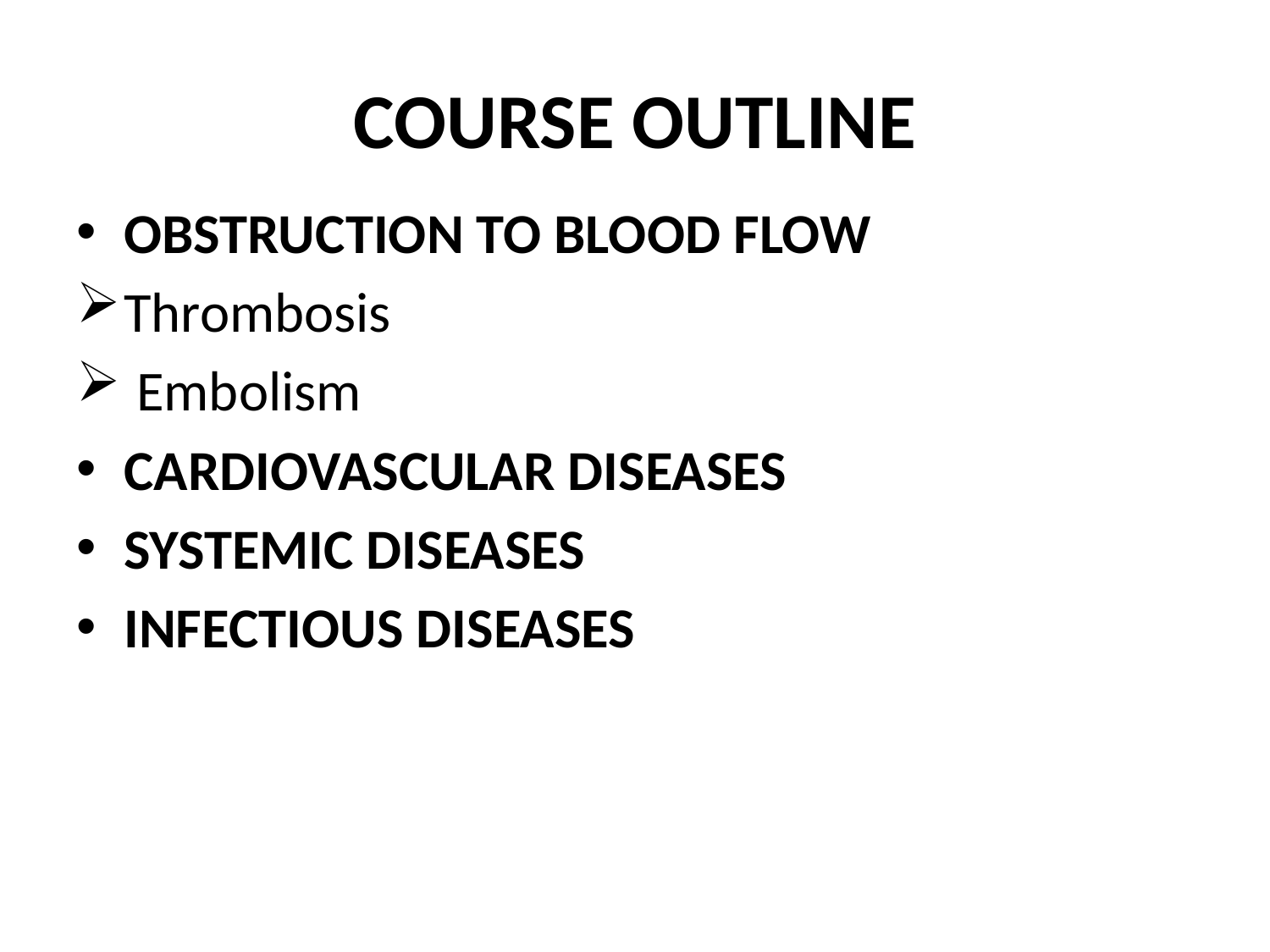

# COURSE OUTLINE
OBSTRUCTION TO BLOOD FLOW
Thrombosis
 Embolism
CARDIOVASCULAR DISEASES
SYSTEMIC DISEASES
INFECTIOUS DISEASES